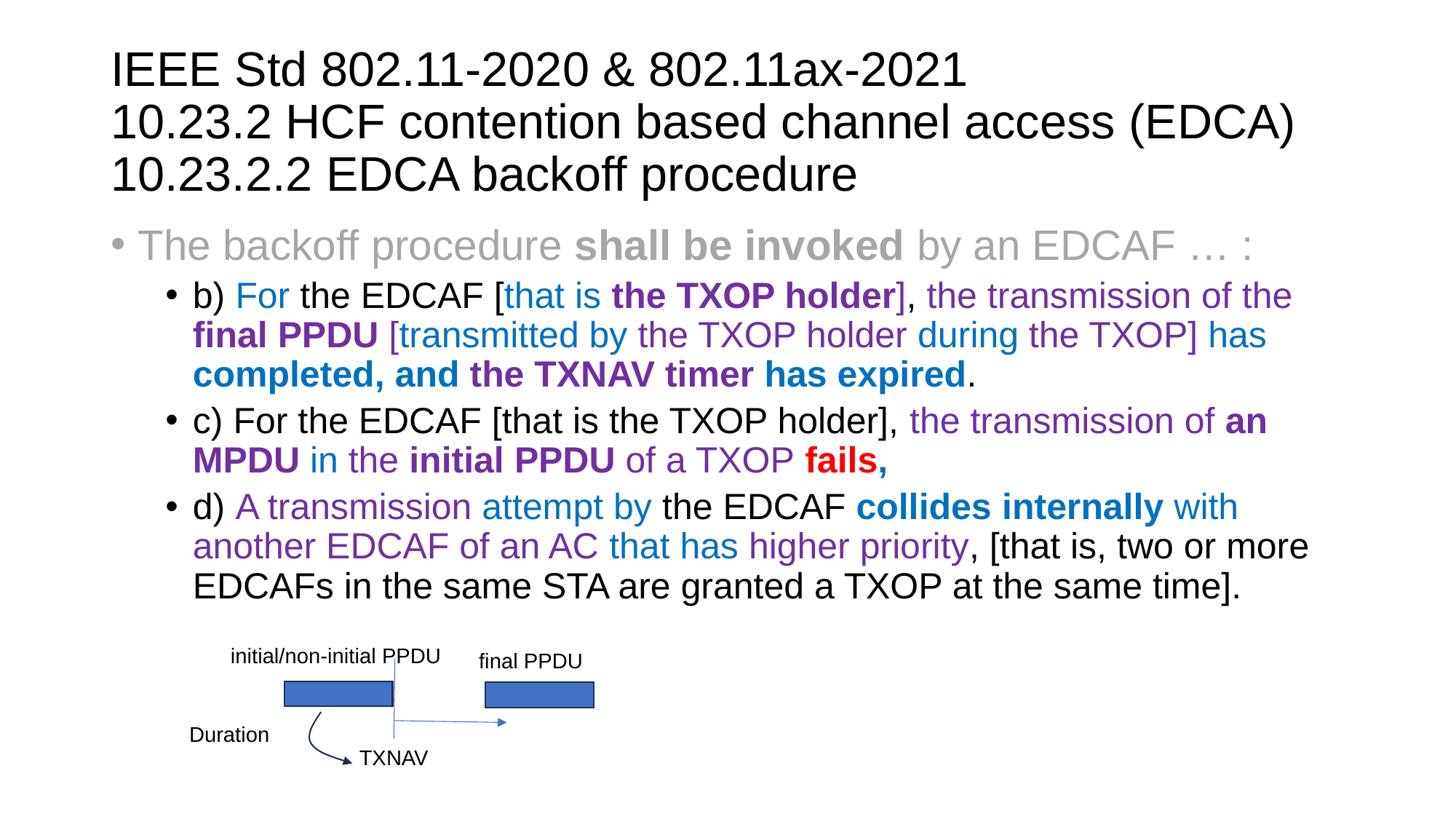

# IEEE Std 802.11-2020 & 802.11ax-2021 10.23.2 HCF contention based channel access (EDCA) 10.23.2.2 EDCA backoff procedure
The backoff procedure shall be invoked by an EDCAF … :
b) For the EDCAF [that is the TXOP holder], the transmission of the final PPDU [transmitted by the TXOP holder during the TXOP] has completed, and the TXNAV timer has expired.
c) For the EDCAF [that is the TXOP holder], the transmission of an MPDU in the initial PPDU of a TXOP fails,
d) A transmission attempt by the EDCAF collides internally with another EDCAF of an AC that has higher priority, [that is, two or more EDCAFs in the same STA are granted a TXOP at the same time].

initial/non-initial PPDU
final PPDU

Duration
TXNAV